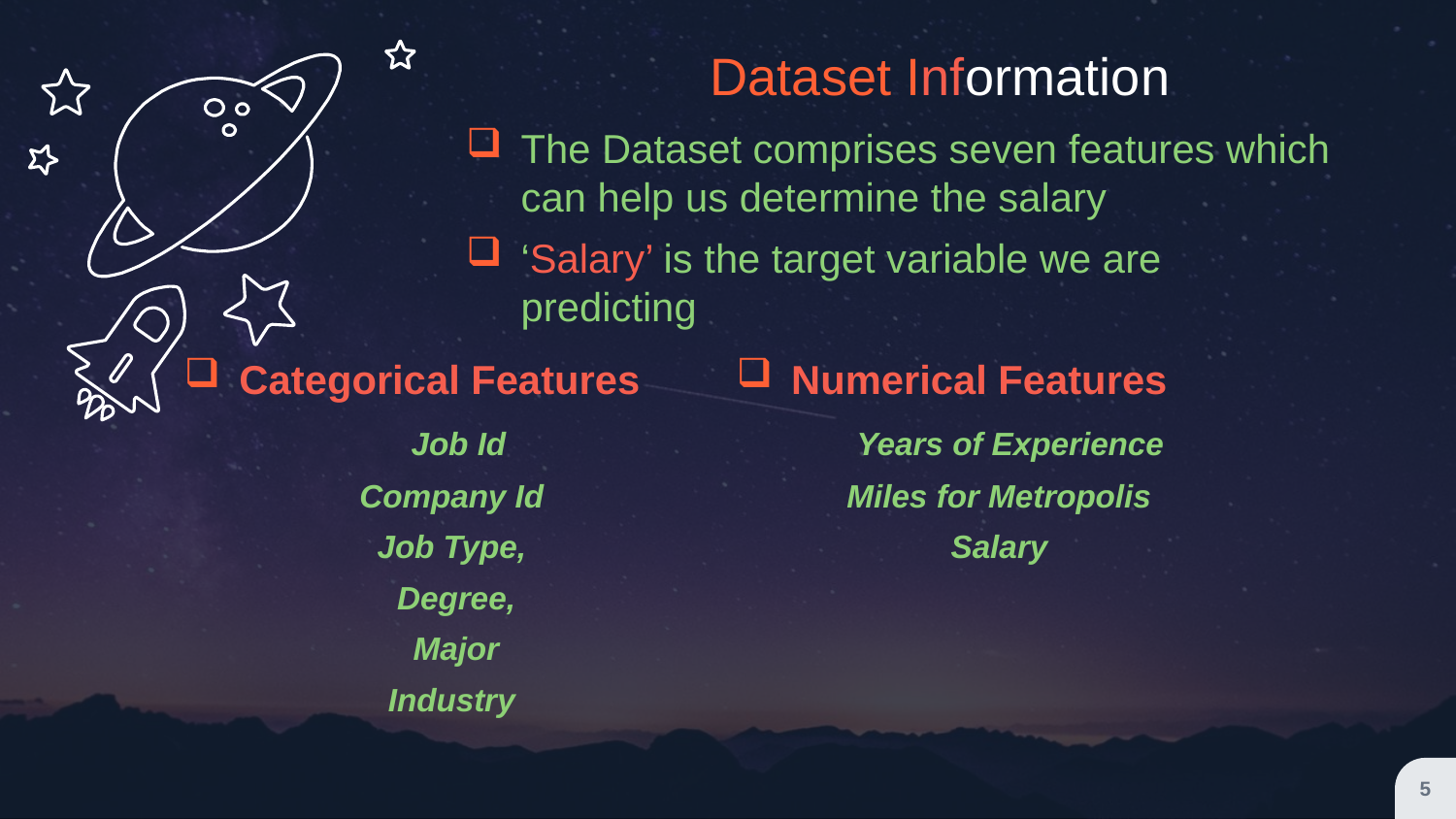

Dataset Information

The Dataset comprises seven features which can help us determine the salary
‘Salary’ is the target variable we are predicting

Categorical Features
  Job Id
 Company Id
  Job Type,
  Degree,
  Major
 Industry

Numerical Features
  Years of Experience
Miles for Metropolis
Salary

5